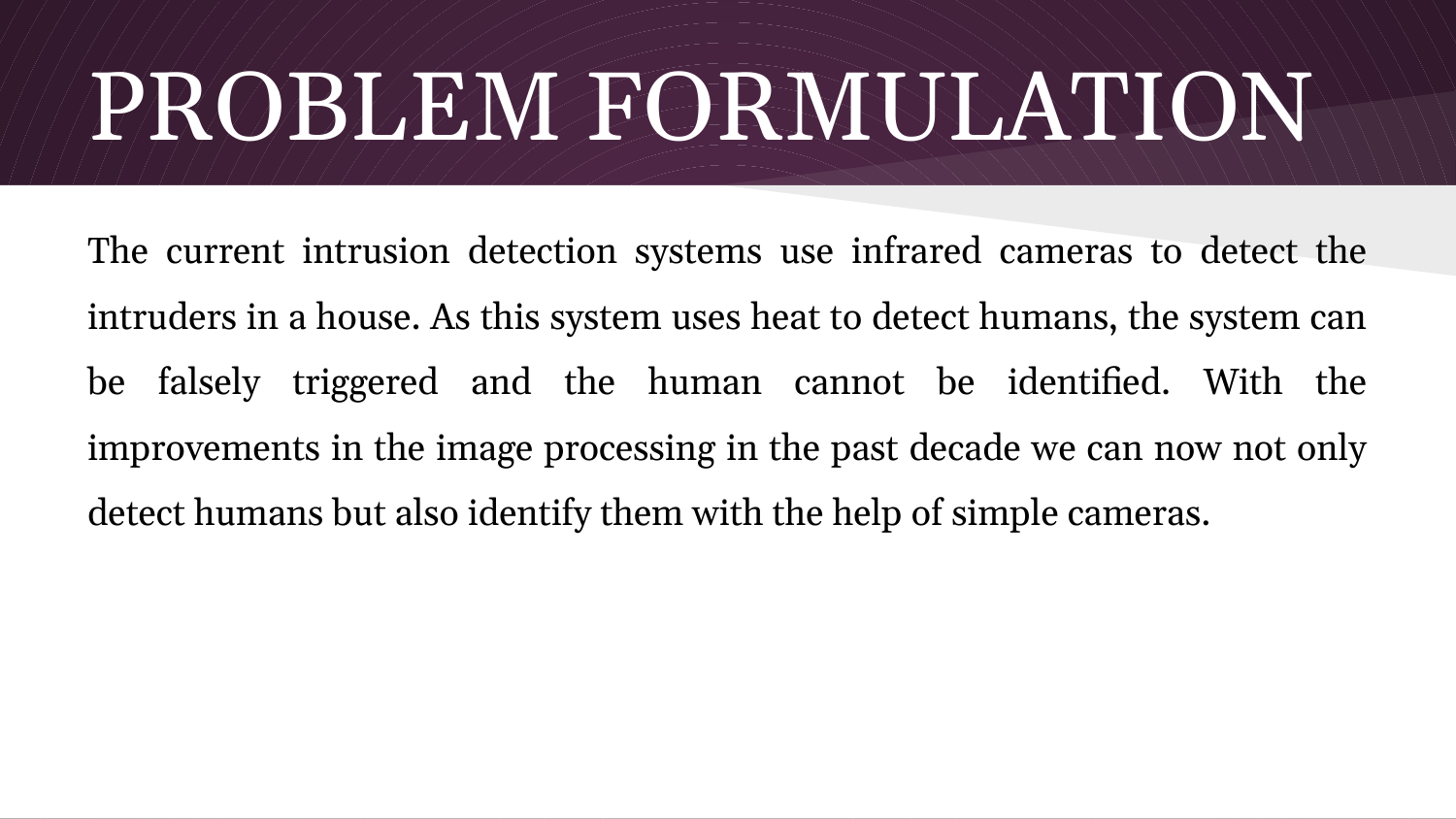

# PROBLEM FORMULATION
The current intrusion detection systems use infrared cameras to detect the intruders in a house. As this system uses heat to detect humans, the system can be falsely triggered and the human cannot be identified. With the improvements in the image processing in the past decade we can now not only detect humans but also identify them with the help of simple cameras.